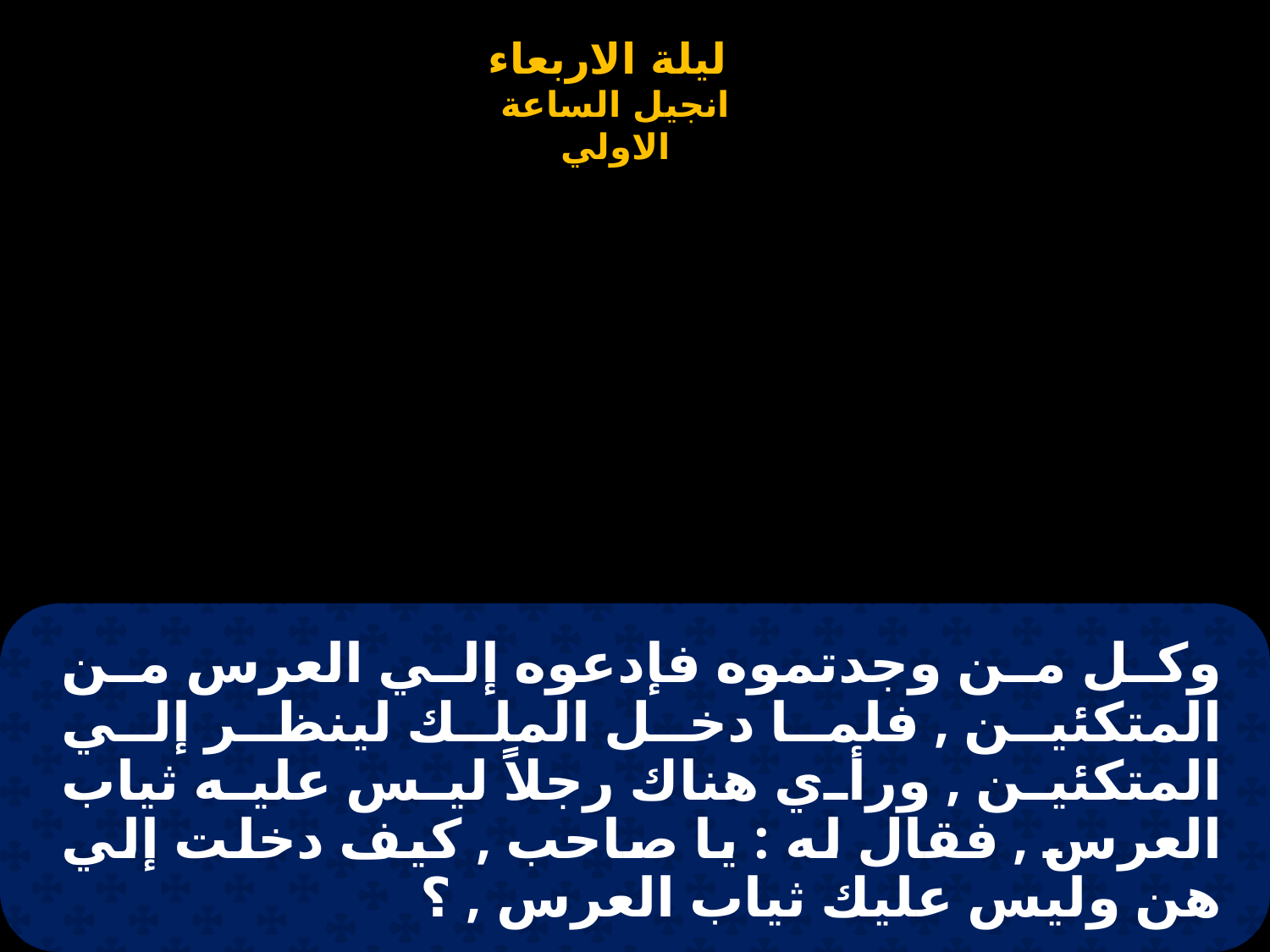

# وكل من وجدتموه فإدعوه إلي العرس من المتكئين , فلما دخل الملك لينظر إلي المتكئين , ورأي هناك رجلاً ليس عليه ثياب العرس , فقال له : يا صاحب , كيف دخلت إلي هن وليس عليك ثياب العرس , ؟